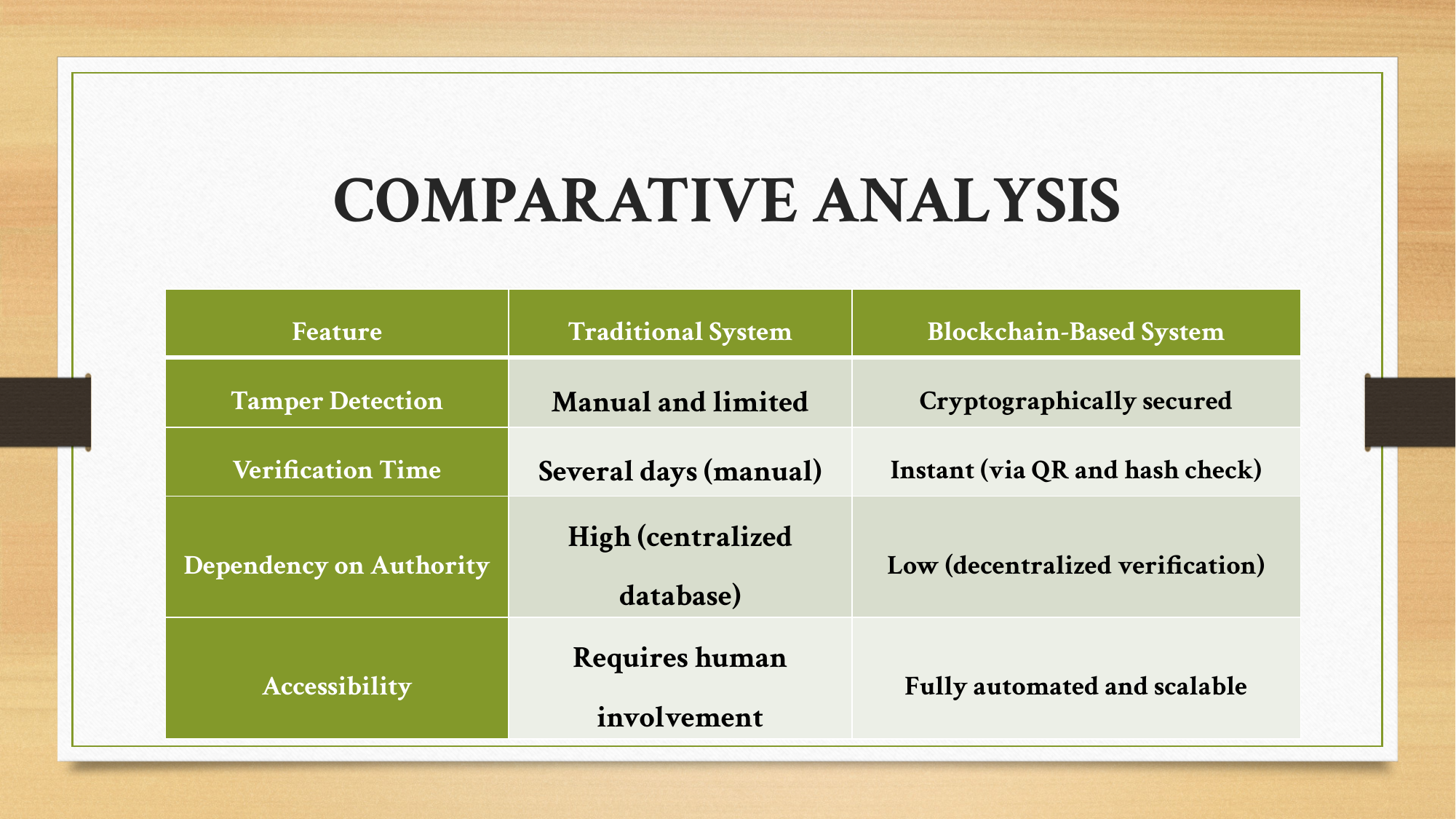

# COMPARATIVE ANALYSIS
| Feature | Traditional System | Blockchain-Based System |
| --- | --- | --- |
| Tamper Detection | Manual and limited | Cryptographically secured |
| Verification Time | Several days (manual) | Instant (via QR and hash check) |
| Dependency on Authority | High (centralized database) | Low (decentralized verification) |
| Accessibility | Requires human involvement | Fully automated and scalable |